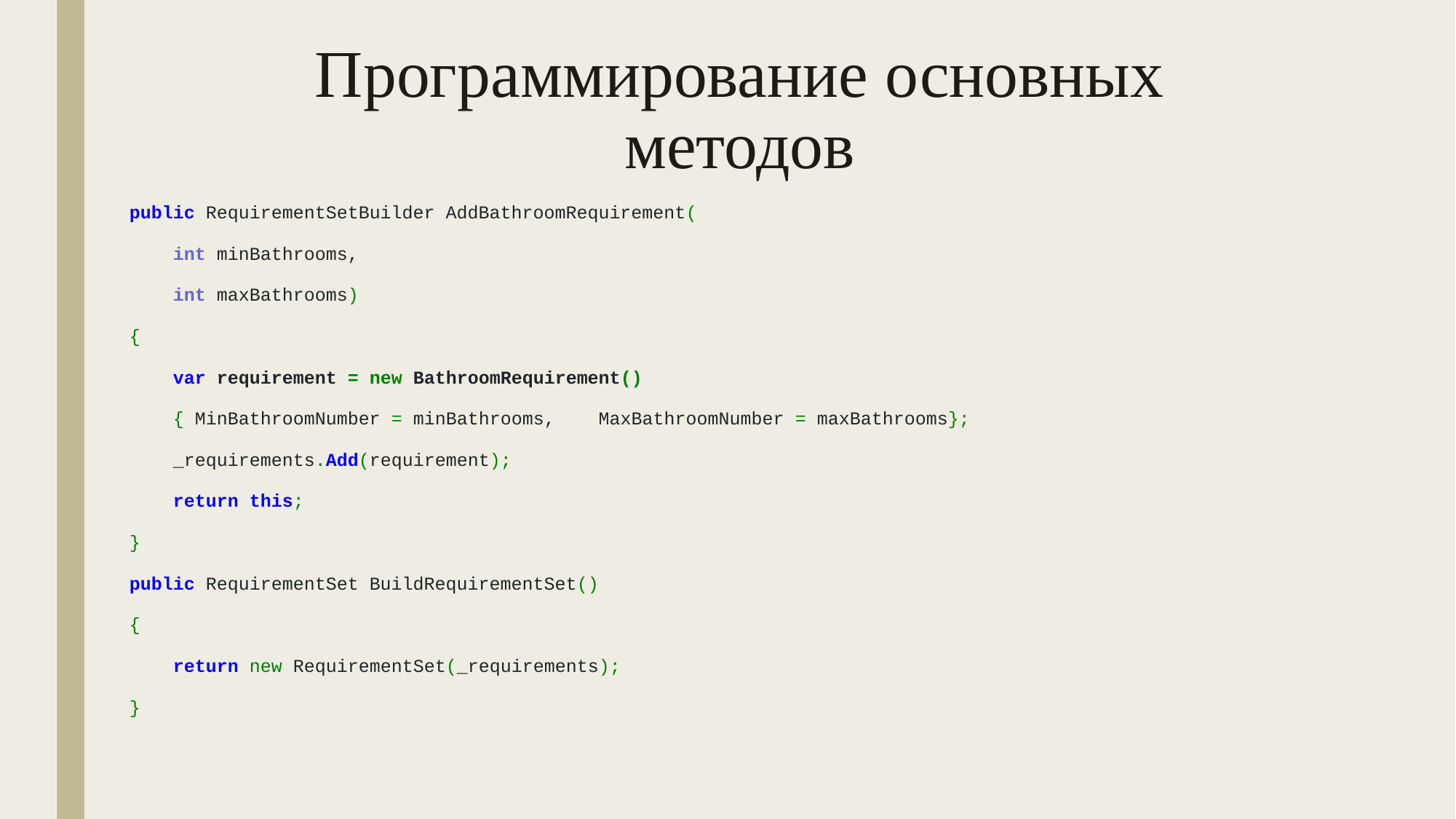

# Программирование основных методов
public RequirementSetBuilder AddBathroomRequirement(
    int minBathrooms,
    int maxBathrooms)
{
    var requirement = new BathroomRequirement()
    { MinBathroomNumber = minBathrooms,    MaxBathroomNumber = maxBathrooms};
    _requirements.Add(requirement);
    return this;
}
public RequirementSet BuildRequirementSet()
{
    return new RequirementSet(_requirements);
}